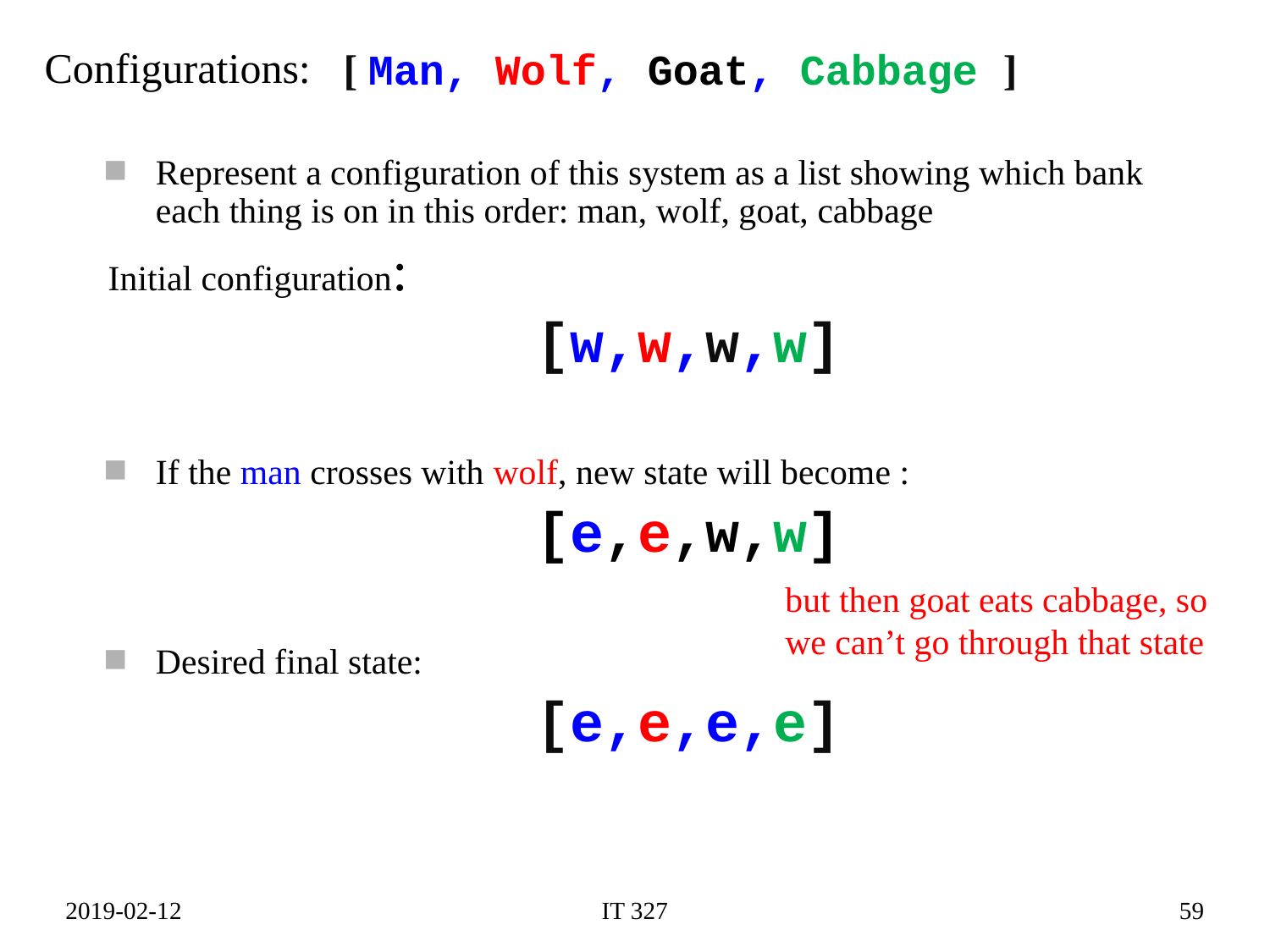

# Configurations:
[ Man, Wolf, Goat, Cabbage ]
Represent a configuration of this system as a list showing which bank each thing is on in this order: man, wolf, goat, cabbage
Initial configuration:
				[w,w,w,w]

If the man crosses with wolf, new state will become :
				[e,e,w,w]

Desired final state:
				[e,e,e,e]
but then goat eats cabbage, so we can’t go through that state
2019-02-12
IT 327
59